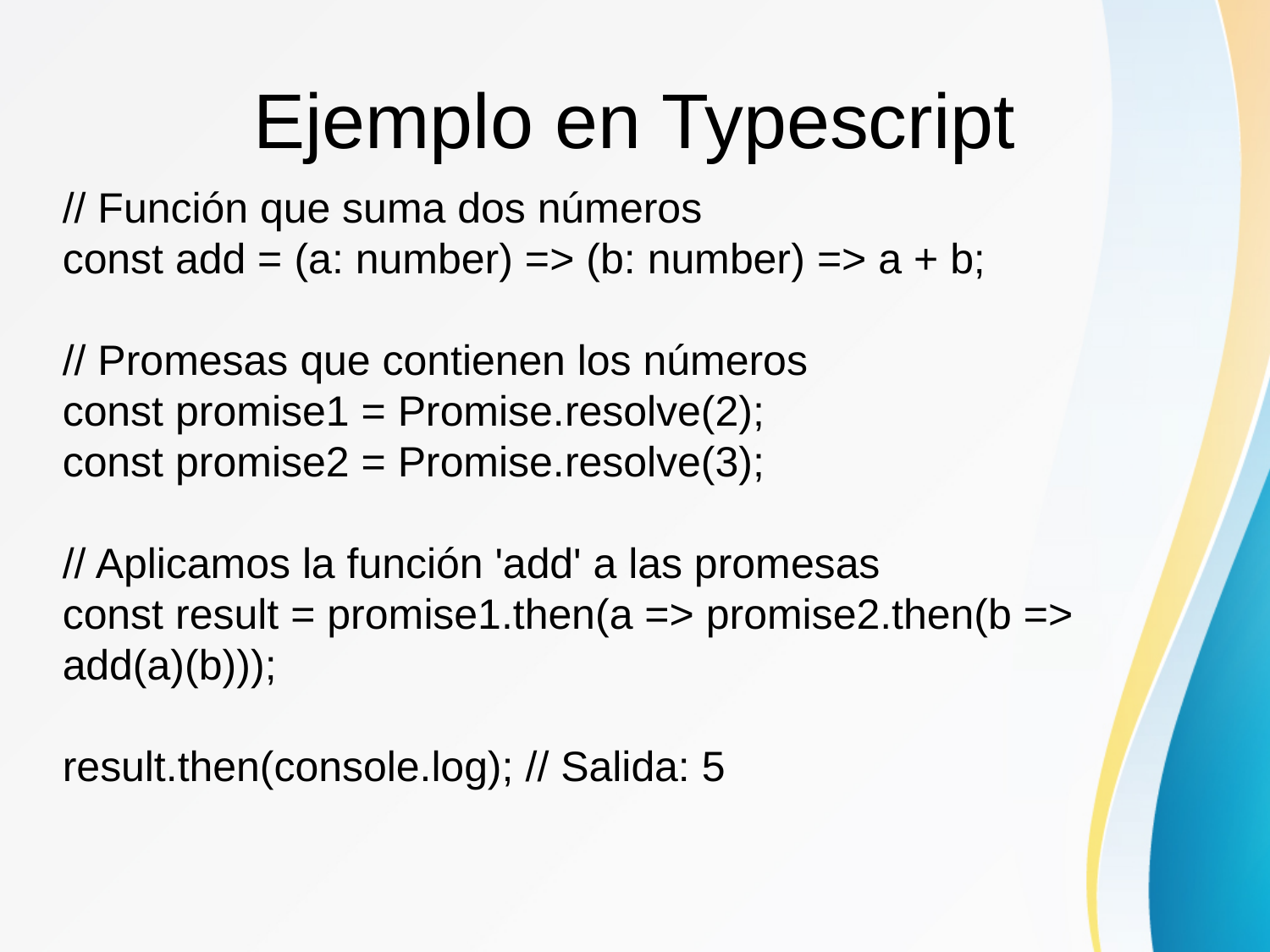

# Ejemplo en Typescript
// Función que suma dos números
const add = (a: number) => (b: number) => a + b;

// Promesas que contienen los números
const promise1 = Promise.resolve(2);
const promise2 = Promise.resolve(3);

// Aplicamos la función 'add' a las promesas
const result = promise1.then(a => promise2.then(b => add(a)(b)));

result.then(console.log); // Salida: 5